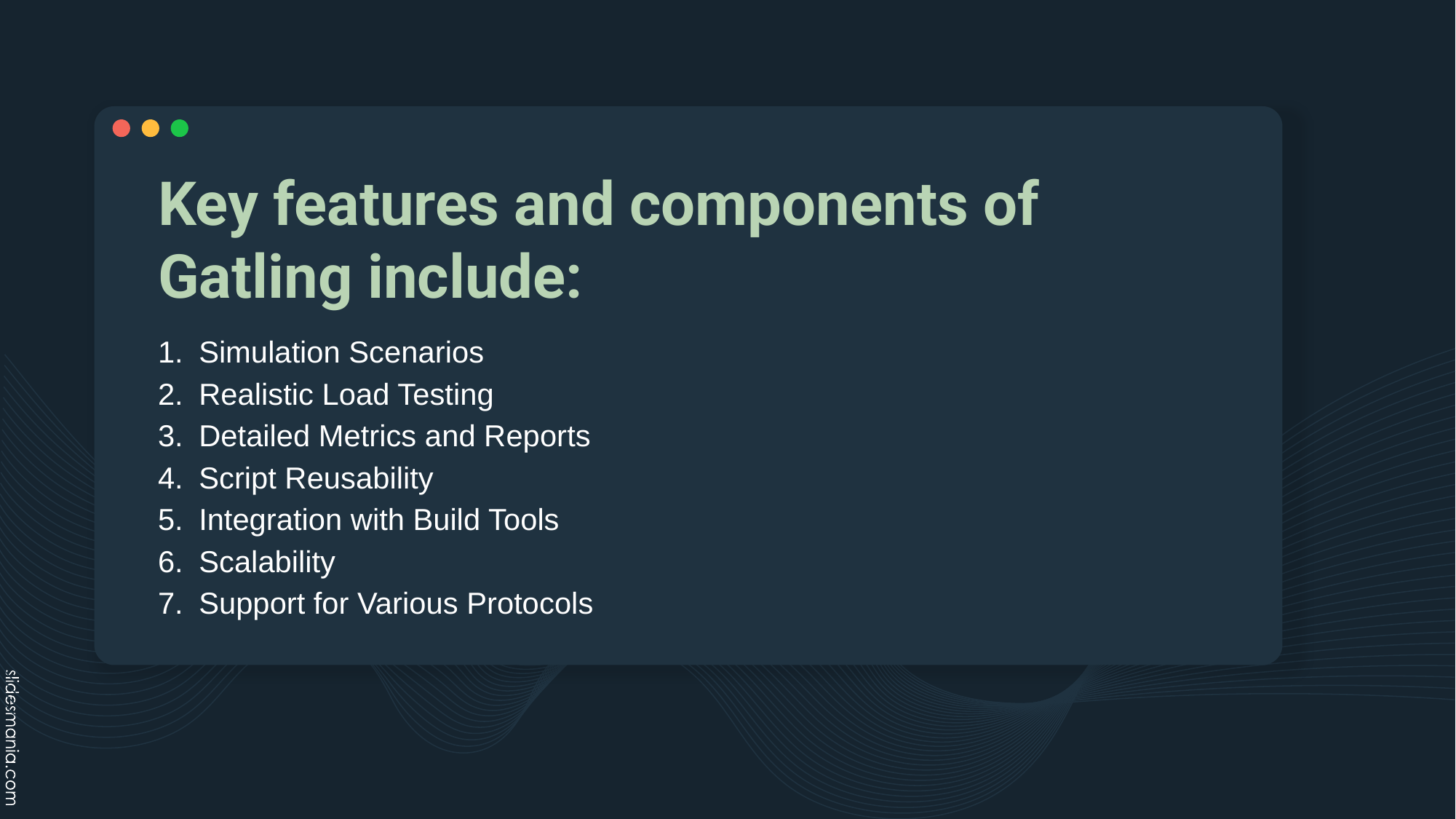

# Key features and components of Gatling include:
Simulation Scenarios
Realistic Load Testing
Detailed Metrics and Reports
Script Reusability
Integration with Build Tools
Scalability
Support for Various Protocols